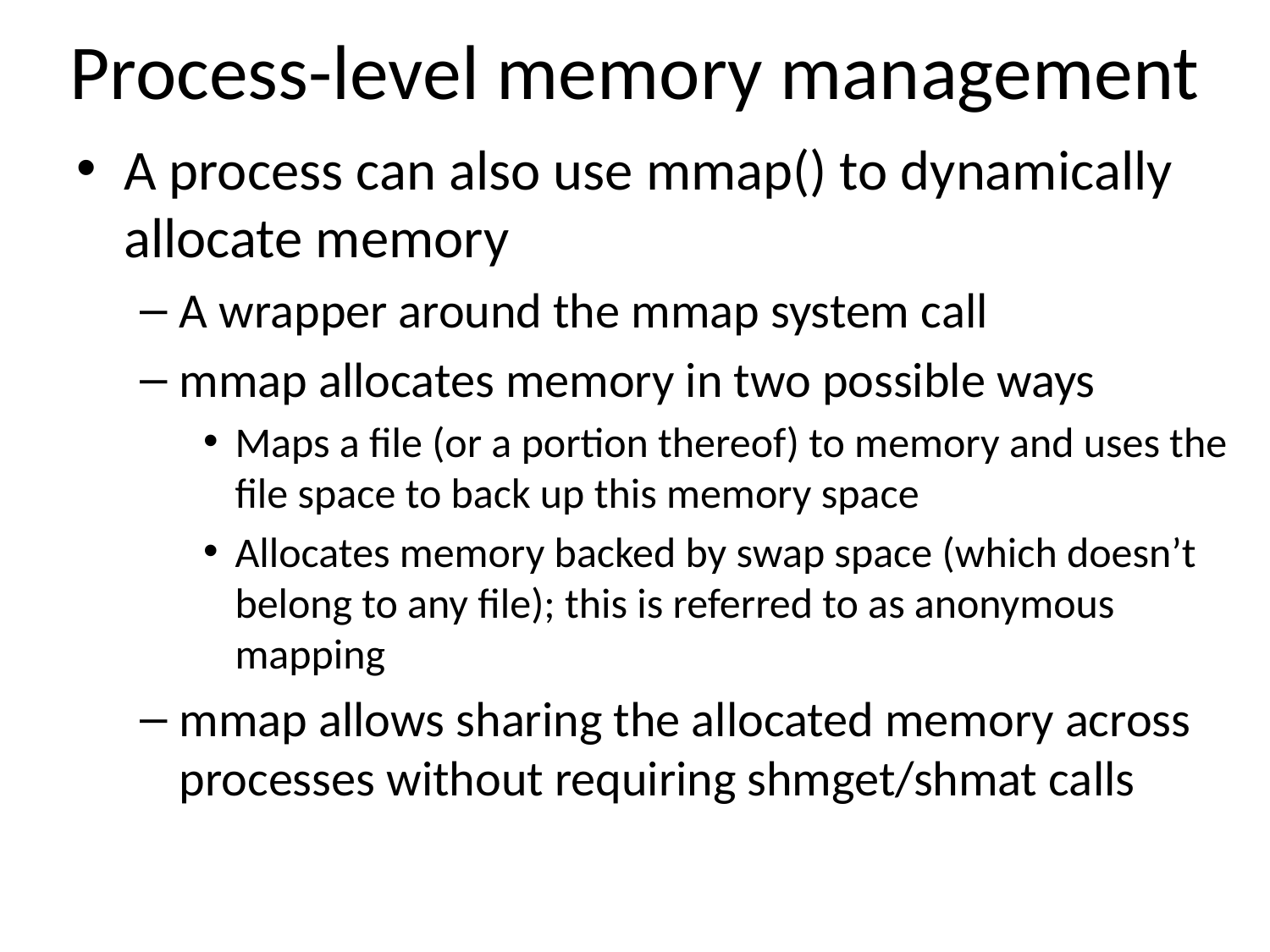

# Process-level memory management
A process can also use mmap() to dynamically allocate memory
A wrapper around the mmap system call
mmap allocates memory in two possible ways
Maps a file (or a portion thereof) to memory and uses the file space to back up this memory space
Allocates memory backed by swap space (which doesn’t belong to any file); this is referred to as anonymous mapping
mmap allows sharing the allocated memory across processes without requiring shmget/shmat calls